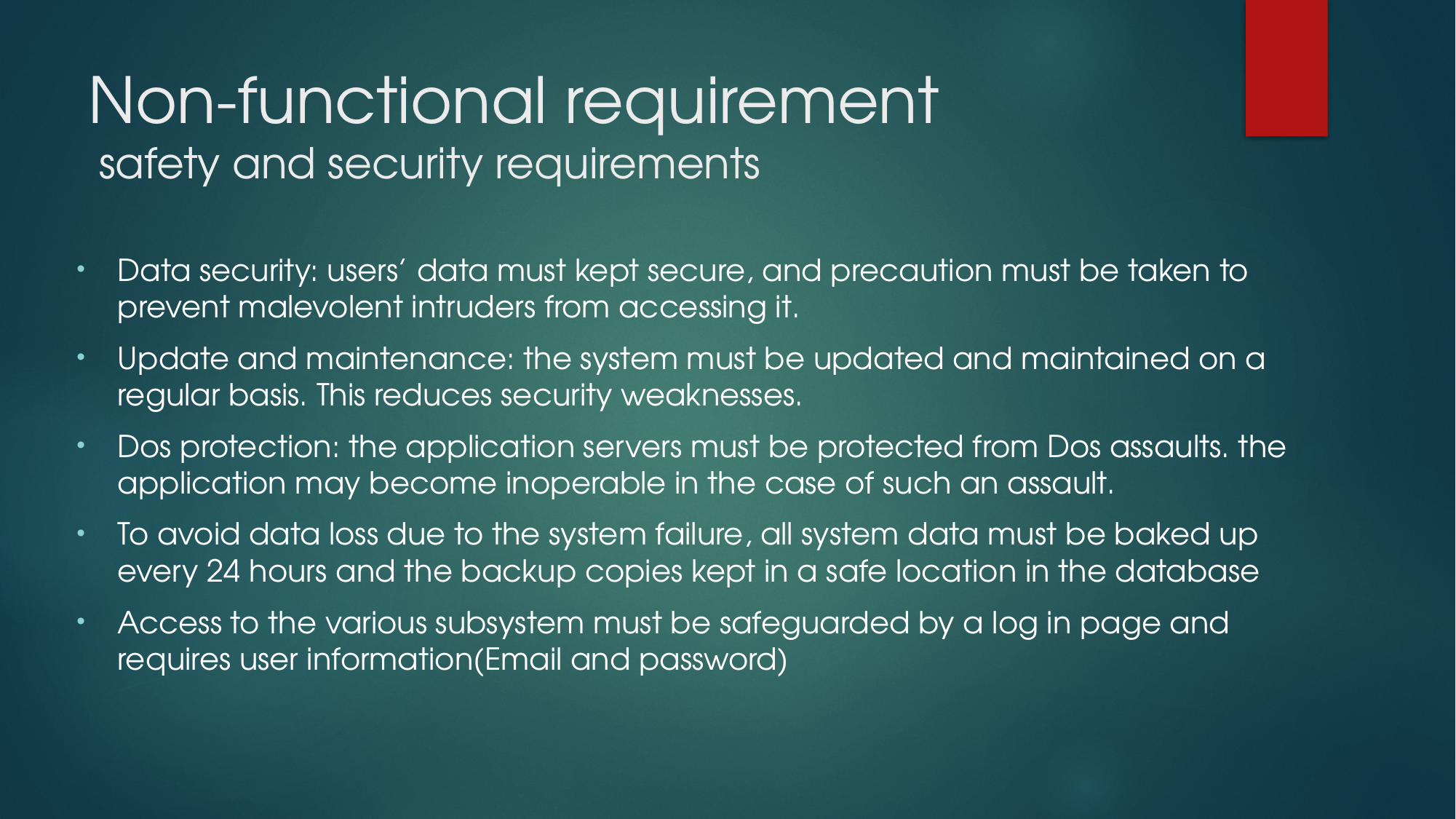

# Non-functional requirement safety and security requirements
Data security: users’ data must kept secure, and precaution must be taken to prevent malevolent intruders from accessing it.
Update and maintenance: the system must be updated and maintained on a regular basis. This reduces security weaknesses.
Dos protection: the application servers must be protected from Dos assaults. the application may become inoperable in the case of such an assault.
To avoid data loss due to the system failure, all system data must be baked up every 24 hours and the backup copies kept in a safe location in the database
Access to the various subsystem must be safeguarded by a log in page and requires user information(Email and password)